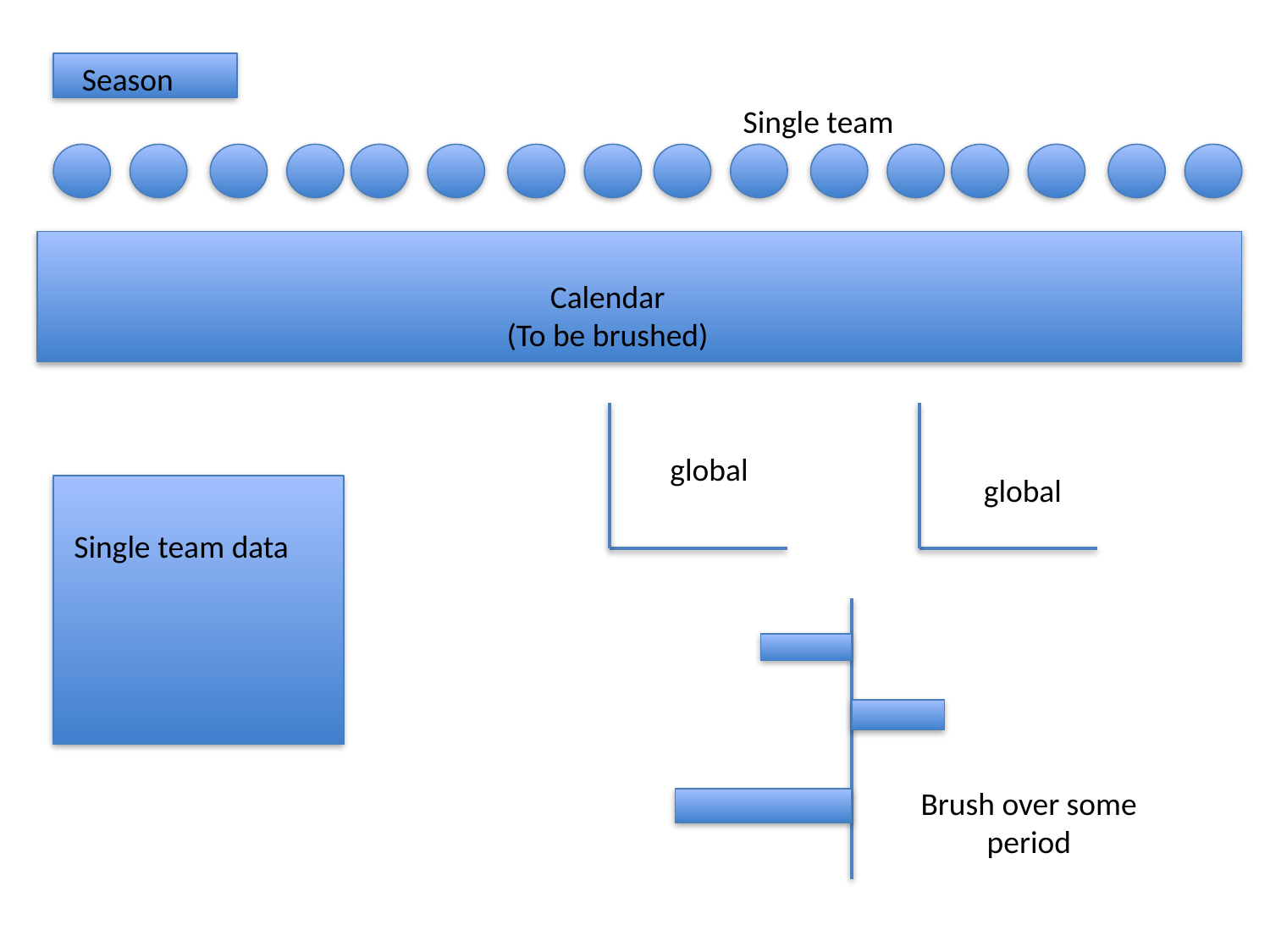

Season
Single team

Calendar
(To be brushed)
global
global

Single team data

Brush over some period